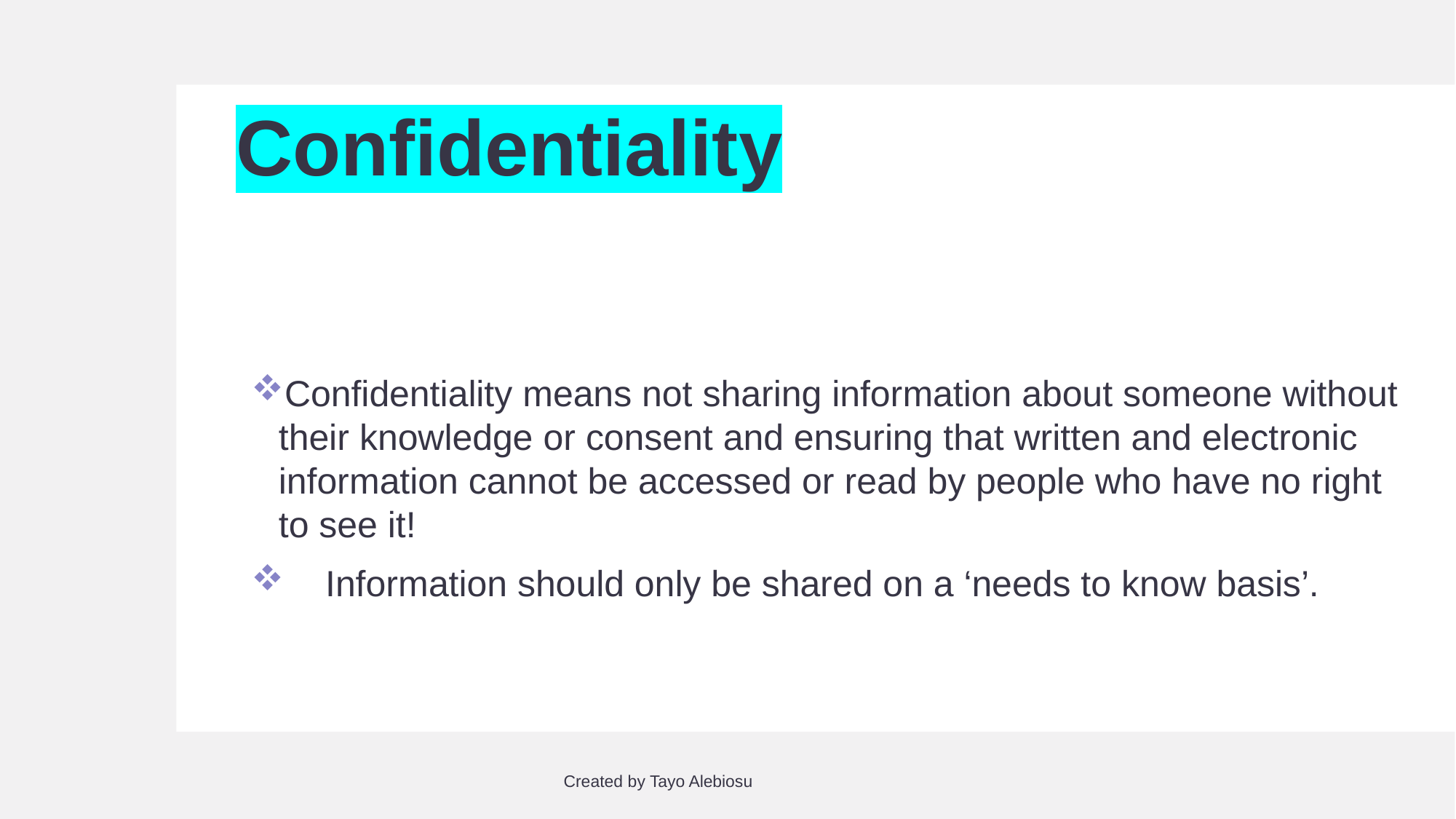

# Confidentiality

Confidentiality means not sharing information about someone without their knowledge or consent and ensuring that written and electronic information cannot be accessed or read by people who have no right to see it!
    Information should only be shared on a ‘needs to know basis’.

Created by Tayo Alebiosu